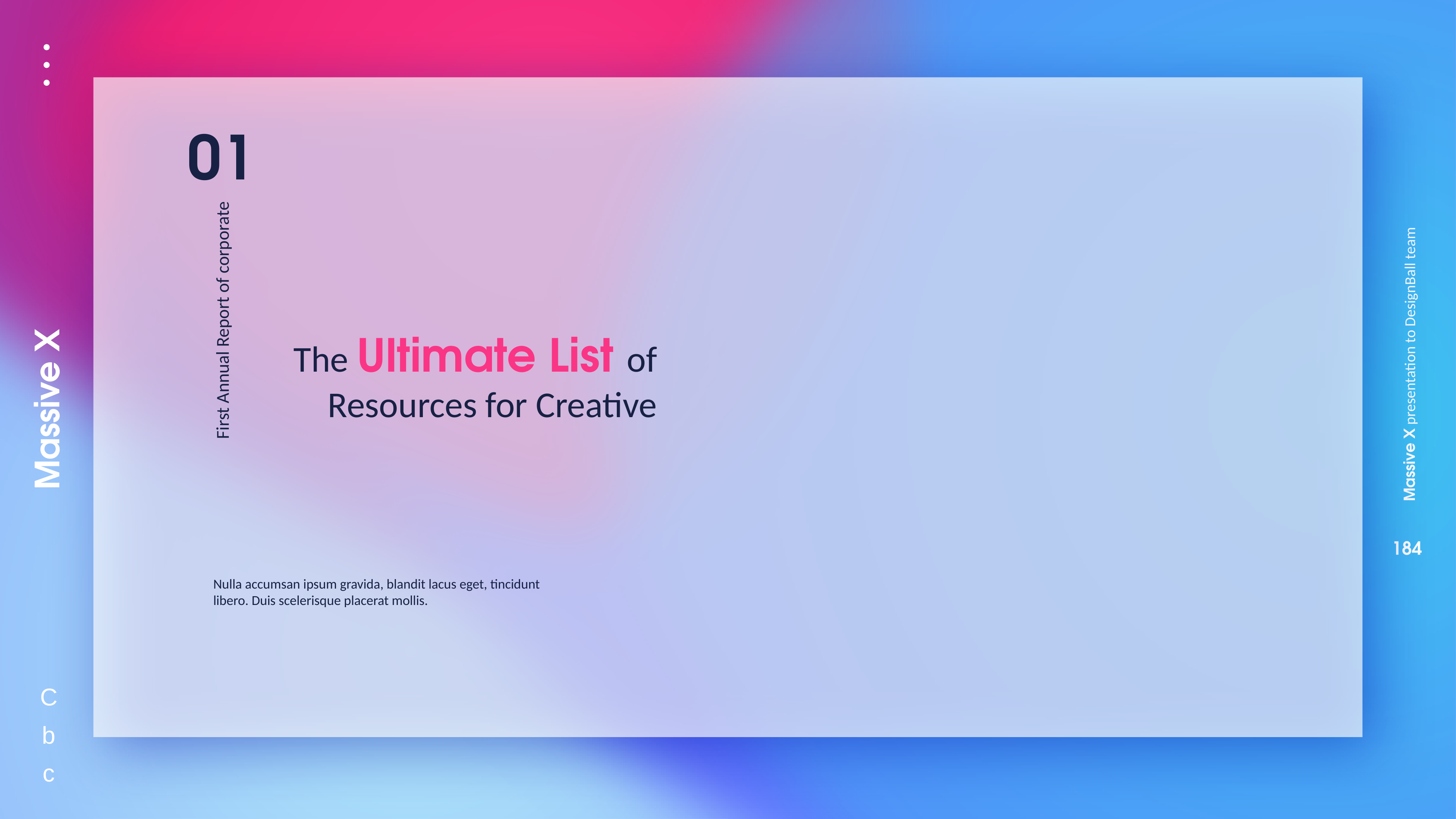

01

First Annual Report of corporate
The Ultimate List of Resources for Creative
Nulla accumsan ipsum gravida, blandit lacus eget, tincidunt libero. Duis scelerisque placerat mollis.